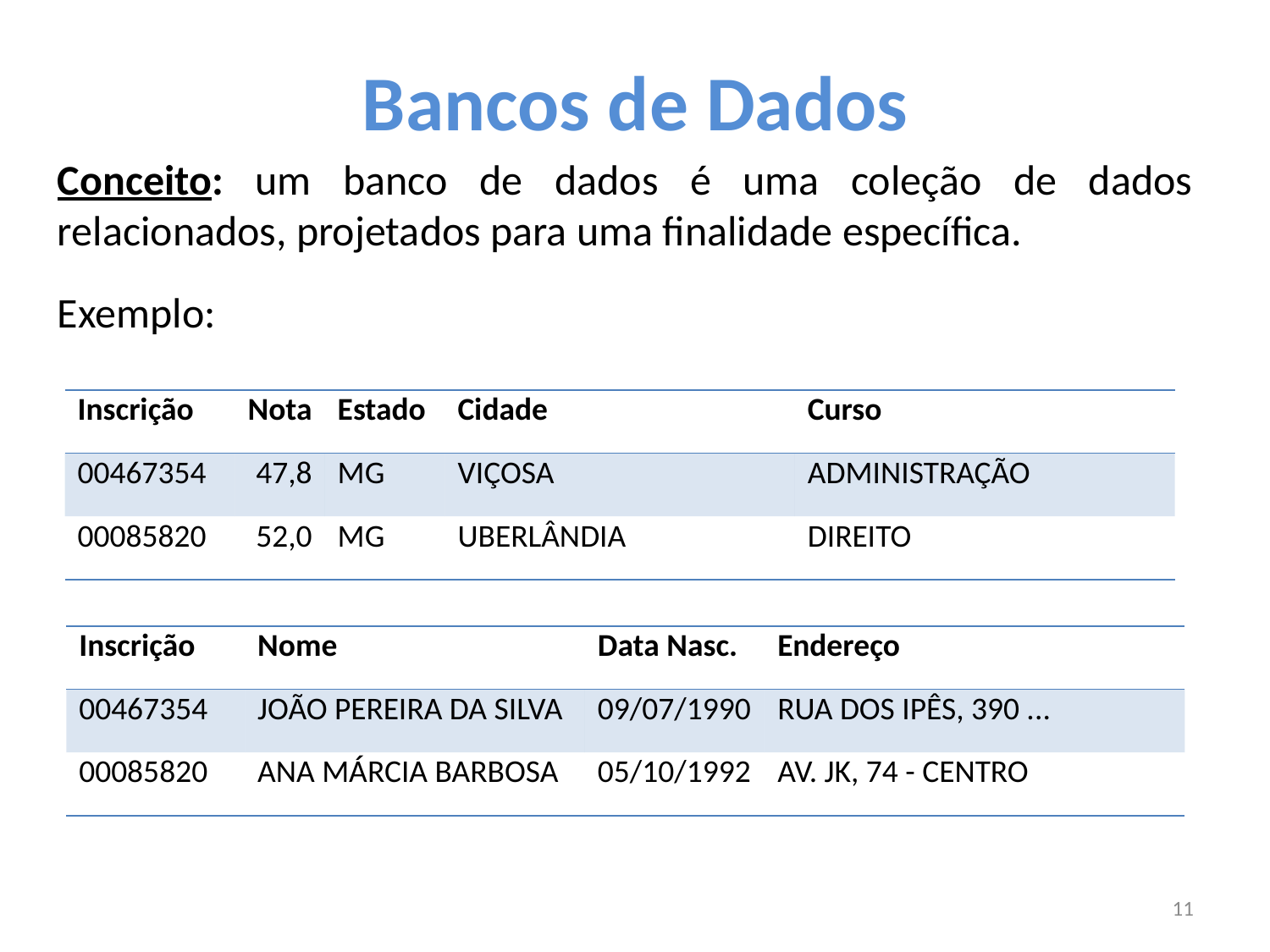

# Bancos de Dados
Conceito: um banco de dados é uma coleção de dados relacionados, projetados para uma finalidade específica.
Exemplo:
| Inscrição | Nota | Estado | Cidade | Curso |
| --- | --- | --- | --- | --- |
| 00467354 | 47,8 | MG | VIÇOSA | ADMINISTRAÇÃO |
| 00085820 | 52,0 | MG | UBERLÂNDIA | DIREITO |
| Inscrição | Nome | Data Nasc. | Endereço |
| --- | --- | --- | --- |
| 00467354 | JOÃO PEREIRA DA SILVA | 09/07/1990 | RUA DOS IPÊS, 390 ... |
| 00085820 | ANA MÁRCIA BARBOSA | 05/10/1992 | AV. JK, 74 - CENTRO |
11